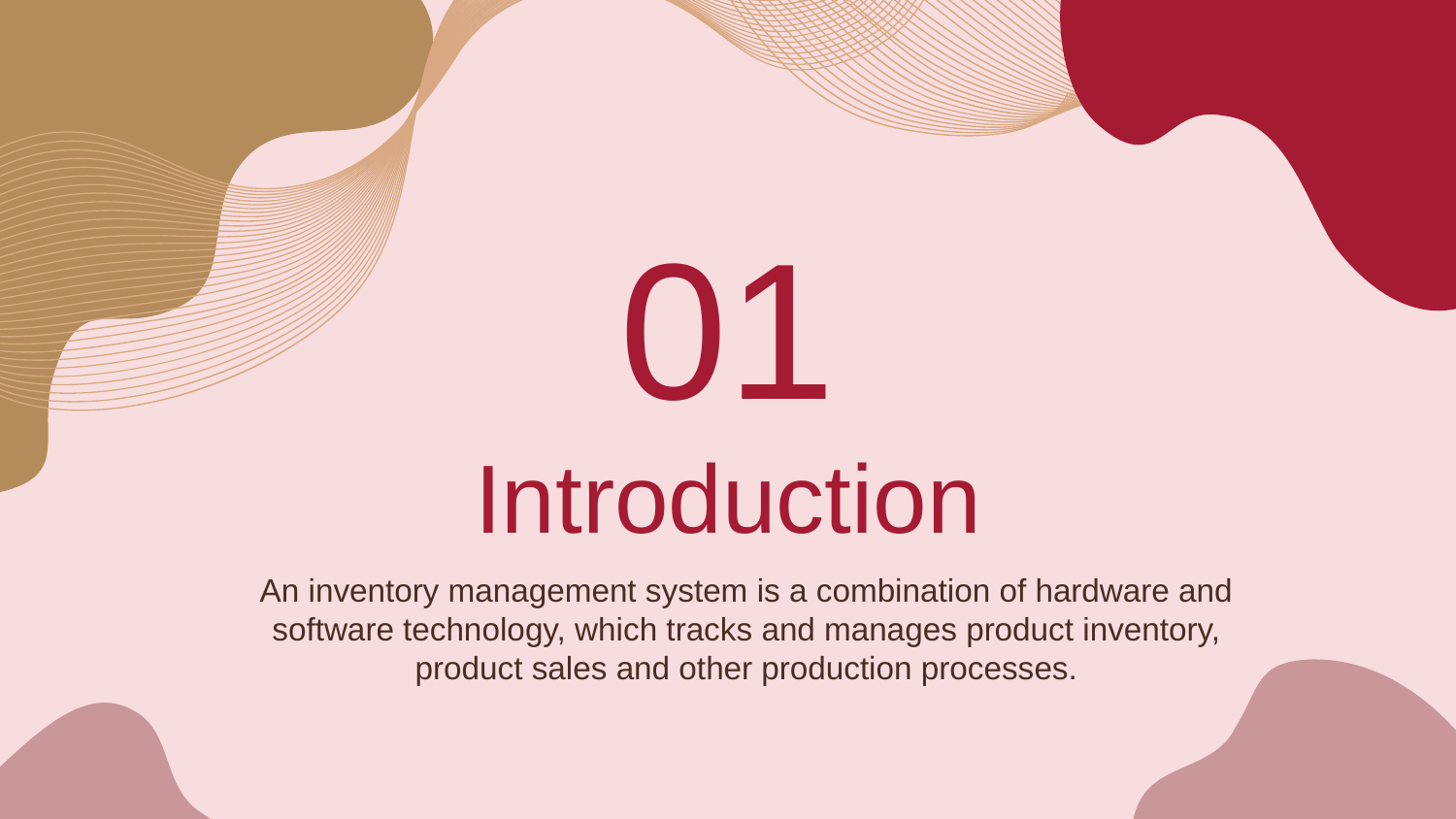

01
# Introduction
An inventory management system is a combination of hardware and software technology, which tracks and manages product inventory, product sales and other production processes.